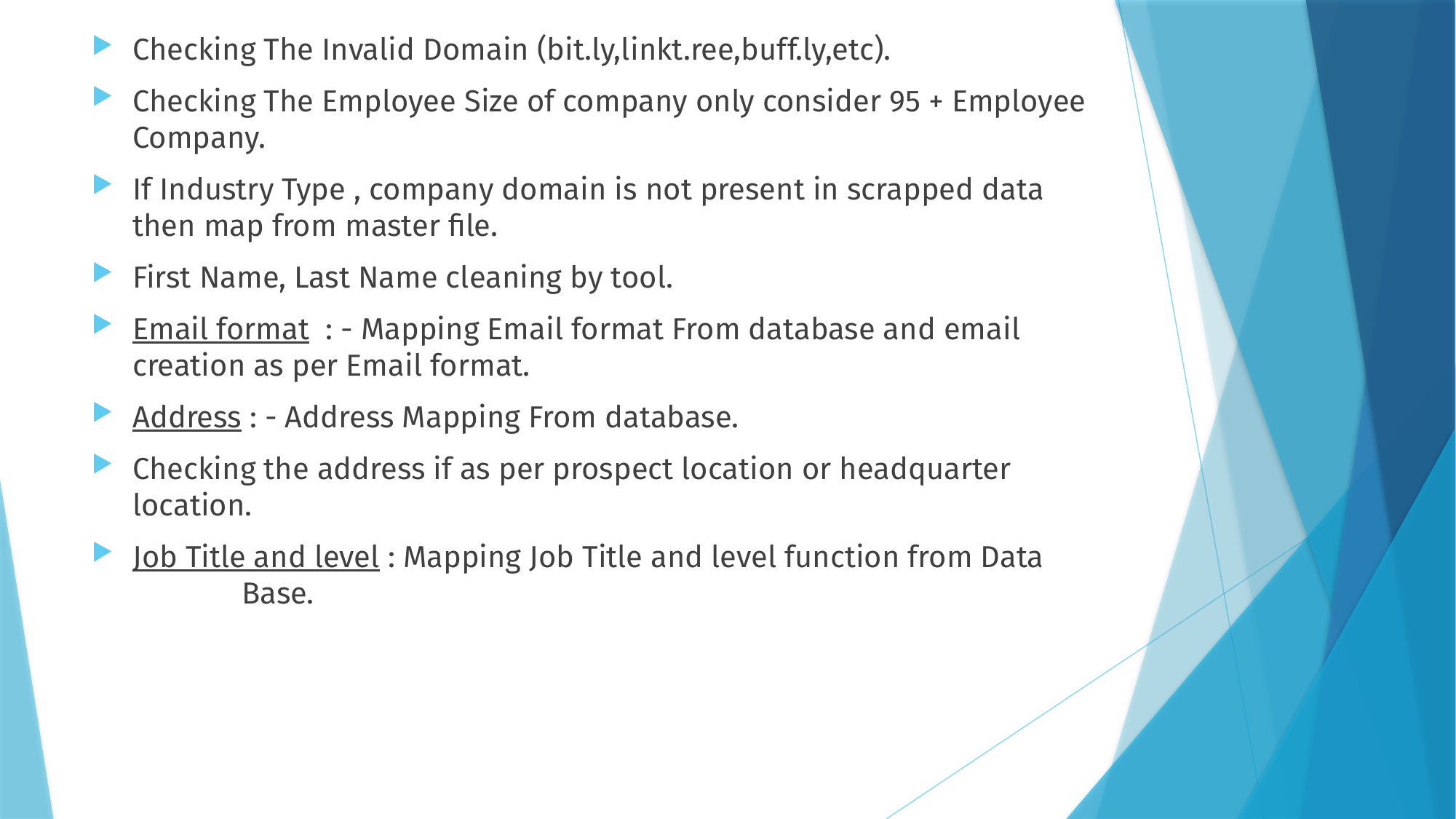

Checking The Invalid Domain (bit.ly,linkt.ree,buff.ly,etc).
Checking The Employee Size of company only consider 95 + Employee Company.
If Industry Type , company domain is not present in scrapped data then map from master file.
First Name, Last Name cleaning by tool.
Email format  : - Mapping Email format From database and email creation as per Email format.
Address : - Address Mapping From database.
Checking the address if as per prospect location or headquarter location.
Job Title and level : Mapping Job Title and level function from Data 	Base.